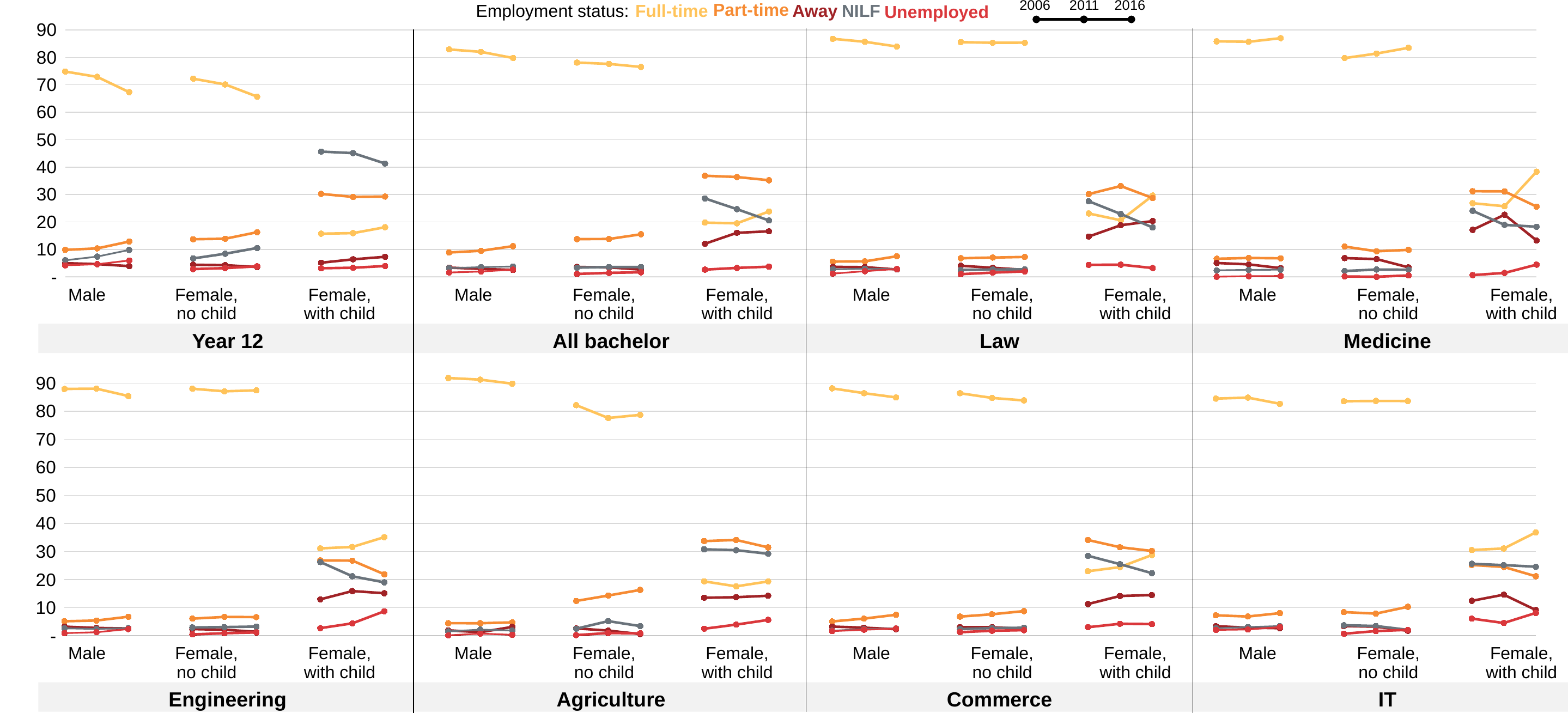

2006
2011
2016
Part-time
Away
Full-time
NILF
Employment status:
Unemployed

### Chart

| Category | mEmployed, worked full-time | mEmployed, worked part-time | mEmployed, away from work | mNot in the labour force | mUnemployed | f.nochildEmployed, worked full-time | f.nochildEmployed, worked part-time | f.nochildEmployed, away from work | f.nochildNot in the labour force | f.nochildUnemployed | f.haschildEmployed, worked full-time | f.haschildEmployed, worked part-time | f.haschildEmployed, away from work | f.haschildNot in the labour force | f.haschildUnemployed |
|---|---|---|---|---|---|---|---|---|---|---|---|---|---|---|---|
| Y12 | 74.82670226227029 | 9.86522843746329 | 5.0197407212028 | 6.06951106469263 | 4.21881751437089 | None | None | None | None | None | None | None | None | None | None |
| Y12 | 72.89186864521781 | 10.3948052442204 | 4.66918409703187 | 7.40943730069311 | 4.63470471283673 | None | None | None | None | None | None | None | None | None | None |
| Y12 | 67.3237950253077 | 12.898783486537699 | 3.94644853115999 | 9.83761466940515 | 5.99335828758935 | None | None | None | None | None | None | None | None | None | None |
|  | None | None | None | None | None | None | None | None | None | None | None | None | None | None | None |
| Y12 | None | None | None | None | None | 72.23597874191921 | 13.7215357256388 | 4.43733668419103 | 6.7391735359817195 | 2.8659753122691303 | None | None | None | None | None |
| Y12 | None | None | None | None | None | 70.128142851643 | 13.911945153290201 | 4.29992490201854 | 8.44822782798114 | 3.21175926506698 | None | None | None | None | None |
| Y12 | None | None | None | None | None | 65.69855976687239 | 16.2916253566278 | 3.60299482577643 | 10.5546289523501 | 3.8521910983730203 | None | None | None | None | None |
|  | None | None | None | None | None | None | None | None | None | None | None | None | None | None | None |
| Y12 | None | None | None | None | None | None | None | None | None | None | 15.7561070089872 | 30.2454595623324 | 5.17550730016681 | 45.6663757461536 | 3.1565503823598697 |
| Y12 | None | None | None | None | None | None | None | None | None | None | 15.9659926930146 | 29.1453710018928 | 6.4204156114737705 | 45.113544737899204 | 3.35467595571944 |
| Y12 | None | None | None | None | None | None | None | None | None | None | 18.1100094419282 | 29.282730266776703 | 7.339645476399729 | 41.3068480238632 | 3.96076679103198 |
|  | None | None | None | None | None | None | None | None | None | None | None | None | None | None | None |
| all | 82.8859746322248 | 8.89988651455621 | 3.3923215649983303 | 3.20739551752321 | 1.6144217706973898 | None | None | None | None | None | None | None | None | None | None |
| all | 82.0078997519924 | 9.53064612950684 | 2.93349197437247 | 3.55748326969863 | 1.9704788744296 | None | None | None | None | None | None | None | None | None | None |
| all | 79.76493167355791 | 11.2217918388451 | 2.54276018375388 | 3.80613859758739 | 2.6643777062556597 | None | None | None | None | None | None | None | None | None | None |
|  | None | None | None | None | None | None | None | None | None | None | None | None | None | None | None |
| all | None | None | None | None | None | 78.1044656543709 | 13.7756119322095 | 3.63660908990878 | 3.39586845708887 | 1.08744486642183 | None | None | None | None | None |
| all | None | None | None | None | None | 77.6081218832996 | 13.8184592611376 | 3.47339287020168 | 3.6203539917640297 | 1.47967199359701 | None | None | None | None | None |
| all | None | None | None | None | None | 76.5090972007496 | 15.5383438672796 | 2.67697239283828 | 3.58675666094611 | 1.68882987818634 | None | None | None | None | None |
|  | None | None | None | None | None | None | None | None | None | None | None | None | None | None | None |
| all | None | None | None | None | None | None | None | None | None | None | 19.8008432833536 | 36.8520664937422 | 12.089048172229699 | 28.597943840551 | 2.6600982101233304 |
| all | None | None | None | None | None | None | None | None | None | None | 19.5379338118342 | 36.4018827263845 | 16.0826399844618 | 24.6946932117829 | 3.28285026553641 |
| all | None | None | None | None | None | None | None | None | None | None | 23.8353865376105 | 35.2334438415513 | 16.6120838811322 | 20.575769122253202 | 3.7433166174525896 |
|  | None | None | None | None | None | None | None | None | None | None | None | None | None | None | None |
| Law | 86.7440085131455 | 5.59957257010185 | 3.67146287559311 | 2.77738745433546 | 1.20756858682404 | None | None | None | None | None | None | None | None | None | None |
| Law | 85.66590126751291 | 5.6793989848793 | 3.56887276829445 | 2.99390699786969 | 2.09191998144357 | None | None | None | None | None | None | None | None | None | None |
| Law | 83.9450472818972 | 7.52516176916669 | 2.70919183754496 | 2.91225537013849 | 2.9083437412526 | None | None | None | None | None | None | None | None | None | None |
|  | None | None | None | None | None | None | None | None | None | None | None | None | None | None | None |
| Law | None | None | None | None | None | 85.5574448062261 | 6.80729875205054 | 4.0751056498675196 | 2.54639816457106 | 1.0137526272847501 | None | None | None | None | None |
| Law | None | None | None | None | None | 85.2943841826494 | 7.064407069548349 | 3.33210857873985 | 2.7282086594665698 | 1.5808915095957499 | None | None | None | None | None |
| Law | None | None | None | None | None | 85.3371690467001 | 7.2798194619750705 | 2.59197946591902 | 2.78393680915583 | 2.00709521624987 | None | None | None | None | None |
|  | None | None | None | None | None | None | None | None | None | None | None | None | None | None | None |
| Law | None | None | None | None | None | None | None | None | None | None | 23.1136411115224 | 30.1890712006868 | 14.712298432255999 | 27.577691328590397 | 4.40729792694418 |
| Law | None | None | None | None | None | None | None | None | None | None | 20.6366287882623 | 33.1244692797639 | 18.8321816905968 | 22.9374178719879 | 4.46930236938884 |
| Law | None | None | None | None | None | None | None | None | None | None | 29.6473071591837 | 28.736792254785897 | 20.350258495314797 | 18.020498980822598 | 3.2451431098929904 |
|  | None | None | None | None | None | None | None | None | None | None | None | None | None | None | None |
| Medicine | 85.81848251633049 | 6.62139694114377 | 5.07544056646062 | 2.40203534796588 | 0.0826446280991735 | None | None | None | None | None | None | None | None | None | None |
| Medicine | 85.6706284206645 | 6.90806673957082 | 4.5732540713733405 | 2.57123229224189 | 0.276818476149363 | None | None | None | None | None | None | None | None | None | None |
| Medicine | 86.9960365876854 | 6.79329598903088 | 3.2165381701593403 | 2.65794605912042 | 0.336183194003895 | None | None | None | None | None | None | None | None | None | None |
|  | None | None | None | None | None | None | None | None | None | None | None | None | None | None | None |
| Medicine | None | None | None | None | None | 79.7349885842366 | 11.0632413534012 | 6.86265353061429 | 2.16816387248415 | 0.17095265926358802 | None | None | None | None | None |
| Medicine | None | None | None | None | None | 81.3943011209998 | 9.34978790843861 | 6.50329111084722 | 2.68879007248024 | 0.06382978723404249 | None | None | None | None | None |
| Medicine | None | None | None | None | None | 83.4753085787617 | 9.862522797838121 | 3.4725363234896904 | 2.62734577957889 | 0.5622865203315031 | None | None | None | None | None |
|  | None | None | None | None | None | None | None | None | None | None | None | None | None | None | None |
| Medicine | None | None | None | None | None | None | None | None | None | None | 26.8599973436367 | 31.2209794236857 | 17.1464719895914 | 24.0983467925658 | 0.67420445052024 |
| Medicine | None | None | None | None | None | None | None | None | None | None | 25.752224851060202 | 31.160203784511797 | 22.6692159080131 | 18.9600740659532 | 1.45828139046156 |
| Medicine | None | None | None | None | None | None | None | None | None | None | 38.3392525521538 | 25.615568689679304 | 13.276863533361698 | 18.292009404234 | 4.47630582057102 |
Male
Female, no child
Female, with child
Male
Female, no child
Female, with child
Male
Female, no child
Female, with child
Male
Female, no child
Female, with child
Law
Medicine
Year 12
All bachelor

### Chart

| Category | mEmployed, worked full-time | mEmployed, worked part-time | mEmployed, away from work | mNot in the labour force | mUnemployed | f.nochildEmployed, worked full-time | f.nochildEmployed, worked part-time | f.nochildEmployed, away from work | f.nochildNot in the labour force | f.nochildUnemployed | f.haschildEmployed, worked full-time | f.haschildEmployed, worked part-time | f.haschildEmployed, away from work | f.haschildNot in the labour force | f.haschildUnemployed |
|---|---|---|---|---|---|---|---|---|---|---|---|---|---|---|---|
| Engineering | 87.9573746944885 | 5.17400166953366 | 3.26243326003173 | 2.65516671872584 | 0.9510236572202161 | None | None | None | None | None | None | None | None | None | None |
| Engineering | 88.0508985127311 | 5.44055381345727 | 2.7863553174199 | 2.45263516693243 | 1.2695571894592301 | None | None | None | None | None | None | None | None | None | None |
| Engineering | 85.4308073921252 | 6.80107891184699 | 2.61955739577723 | 2.75205272432279 | 2.39650357592773 | None | None | None | None | None | None | None | None | None | None |
|  | None | None | None | None | None | None | None | None | None | None | None | None | None | None | None |
| Engineering | None | None | None | None | None | 88.0278122411067 | 6.11340176353942 | 2.39450640008045 | 2.97498973027528 | 0.48928986499807997 | None | None | None | None | None |
| Engineering | None | None | None | None | None | 87.1153613973352 | 6.72217686208135 | 2.1445076937862 | 3.11086026914488 | 0.907093777652309 | None | None | None | None | None |
| Engineering | None | None | None | None | None | 87.4420514284842 | 6.6578623899578995 | 1.43567090042401 | 3.27954905283899 | 1.18486622829481 | None | None | None | None | None |
|  | None | None | None | None | None | None | None | None | None | None | None | None | None | None | None |
| Engineering | None | None | None | None | None | None | None | None | None | None | 31.1412675981057 | 26.857565167971497 | 12.9867160627264 | 26.278238193748198 | 2.73621297744807 |
| Engineering | None | None | None | None | None | None | None | None | None | None | 31.641724178779 | 26.789995059647897 | 15.936594332151499 | 21.2019638153528 | 4.42972261406862 |
| Engineering | None | None | None | None | None | None | None | None | None | None | 35.1377790609805 | 21.9175286350822 | 15.1678971509607 | 19.0401655747363 | 8.736629578240029 |
|  | None | None | None | None | None | None | None | None | None | None | None | None | None | None | None |
| Agriculture | 91.8554463826293 | 4.482937948707829 | 1.93955691879414 | 1.56416401302658 | 0.157894736842105 | None | None | None | None | None | None | None | None | None | None |
| Agriculture | 91.26928954080739 | 4.4801347022406794 | 1.2616253751176 | 2.19921343263159 | 0.789736949202708 | None | None | None | None | None | None | None | None | None | None |
| Agriculture | 89.8319376654393 | 4.76856733595384 | 3.16322665940692 | 1.8822860383148998 | 0.353982300884955 | None | None | None | None | None | None | None | None | None | None |
|  | None | None | None | None | None | None | None | None | None | None | None | None | None | None | None |
| Agriculture | None | None | None | None | None | 82.17615886639351 | 12.4143969665096 | 2.63514416025458 | 2.52430000684218 | 0.25 | None | None | None | None | None |
| Agriculture | None | None | None | None | None | 77.6172177544343 | 14.3419372039126 | 1.84924035708566 | 5.21686617592362 | 0.974738508643724 | None | None | None | None | None |
| Agriculture | None | None | None | None | None | 78.72367007569761 | 16.344497466046 | 0.601674641148325 | 3.4564936390960197 | 0.8736641780120039 | None | None | None | None | None |
|  | None | None | None | None | None | None | None | None | None | None | None | None | None | None | None |
| Agriculture | None | None | None | None | None | None | None | None | None | None | 19.3952974115434 | 33.7358415569062 | 13.555858934641702 | 30.8140248123153 | 2.4989772845931997 |
| Agriculture | None | None | None | None | None | None | None | None | None | None | 17.607648028363702 | 34.1444262304931 | 13.7514830700145 | 30.511795839839202 | 3.9846468312892904 |
| Agriculture | None | None | None | None | None | None | None | None | None | None | 19.364303899169 | 31.4944695301371 | 14.258567976307802 | 29.2222824238144 | 5.6603761705715305 |
|  | None | None | None | None | None | None | None | None | None | None | None | None | None | None | None |
| Commerce | 88.1692873861755 | 5.10299715473018 | 3.28472122479783 | 1.78991241058324 | 1.6530818237131502 | None | None | None | None | None | None | None | None | None | None |
| Commerce | 86.448970936408 | 6.12211441525453 | 2.89675352774622 | 2.38410743052928 | 2.14805369006196 | None | None | None | None | None | None | None | None | None | None |
| Commerce | 84.9326310862637 | 7.48419739842703 | 2.3591754525637496 | 2.6386468393547298 | 2.58534922339068 | None | None | None | None | None | None | None | None | None | None |
|  | None | None | None | None | None | None | None | None | None | None | None | None | None | None | None |
| Commerce | None | None | None | None | None | 86.4418445692523 | 6.83841549770997 | 3.0571262508631 | 2.3795578090775997 | 1.2830558730969899 | None | None | None | None | None |
| Commerce | None | None | None | None | None | 84.7557574270577 | 7.65681540457909 | 3.04143674589576 | 2.7561662433401897 | 1.7898241791272098 | None | None | None | None | None |
| Commerce | None | None | None | None | None | 83.8617363761357 | 8.802849767934811 | 2.45971078330061 | 2.87171212319063 | 2.0039909494381902 | None | None | None | None | None |
|  | None | None | None | None | None | None | None | None | None | None | None | None | None | None | None |
| Commerce | None | None | None | None | None | None | None | None | None | None | 22.994410678710402 | 34.1343174835961 | 11.3088145518356 | 28.5038910673103 | 3.05856621854745 |
| Commerce | None | None | None | None | None | None | None | None | None | None | 24.4721022904194 | 31.5529138405767 | 14.176217021075498 | 25.5201885797012 | 4.2785782682269495 |
| Commerce | None | None | None | None | None | None | None | None | None | None | 28.7844424467102 | 30.2289421200049 | 14.500134089882899 | 22.3115433676187 | 4.17493797578302 |
|  | None | None | None | None | None | None | None | None | None | None | None | None | None | None | None |
| IT | 84.5111848919661 | 7.2806462179101805 | 3.41943929310992 | 2.68480167339602 | 2.1039279236177597 | None | None | None | None | None | None | None | None | None | None |
| IT | 84.868962939777 | 6.8722273988193 | 2.90688478201244 | 3.10592836210757 | 2.24599651728363 | None | None | None | None | None | None | None | None | None | None |
| IT | 82.6683868658907 | 8.06793790551568 | 2.69709232442685 | 3.46014836762843 | 3.10643453653827 | None | None | None | None | None | None | None | None | None | None |
|  | None | None | None | None | None | None | None | None | None | None | None | None | None | None | None |
| IT | None | None | None | None | None | 83.5886811603461 | 8.43862235794041 | 3.4798616622208303 | 3.7612307626524495 | 0.7316040568401261 | None | None | None | None | None |
| IT | None | None | None | None | None | 83.6780140002159 | 7.897917155135629 | 3.2473085658407 | 3.4979858183010104 | 1.6787744605067 | None | None | None | None | None |
| IT | None | None | None | None | None | 83.6594097931912 | 10.3297412245054 | 1.7677469582700702 | 2.12984308902795 | 2.1132589350053 | None | None | None | None | None |
|  | None | None | None | None | None | None | None | None | None | None | None | None | None | None | None |
| IT | None | None | None | None | None | None | None | None | None | None | 30.567084305027496 | 25.216135885221203 | 12.448873918024999 | 25.6473499921336 | 6.12055589959245 |
| IT | None | None | None | None | None | None | None | None | None | None | 31.1004431027485 | 24.5270097619022 | 14.648319610004501 | 25.1725765498408 | 4.551650975503789 |
| IT | None | None | None | None | None | None | None | None | None | None | 36.838461140090104 | 21.2086705656744 | 9.18952025145694 | 24.6198119887382 | 8.143536054040169 |
Male
Female, no child
Female, with child
Male
Female, no child
Female, with child
Male
Female, no child
Female, with child
Male
Female, no child
Female, with child
Commerce
IT
Engineering
Agriculture